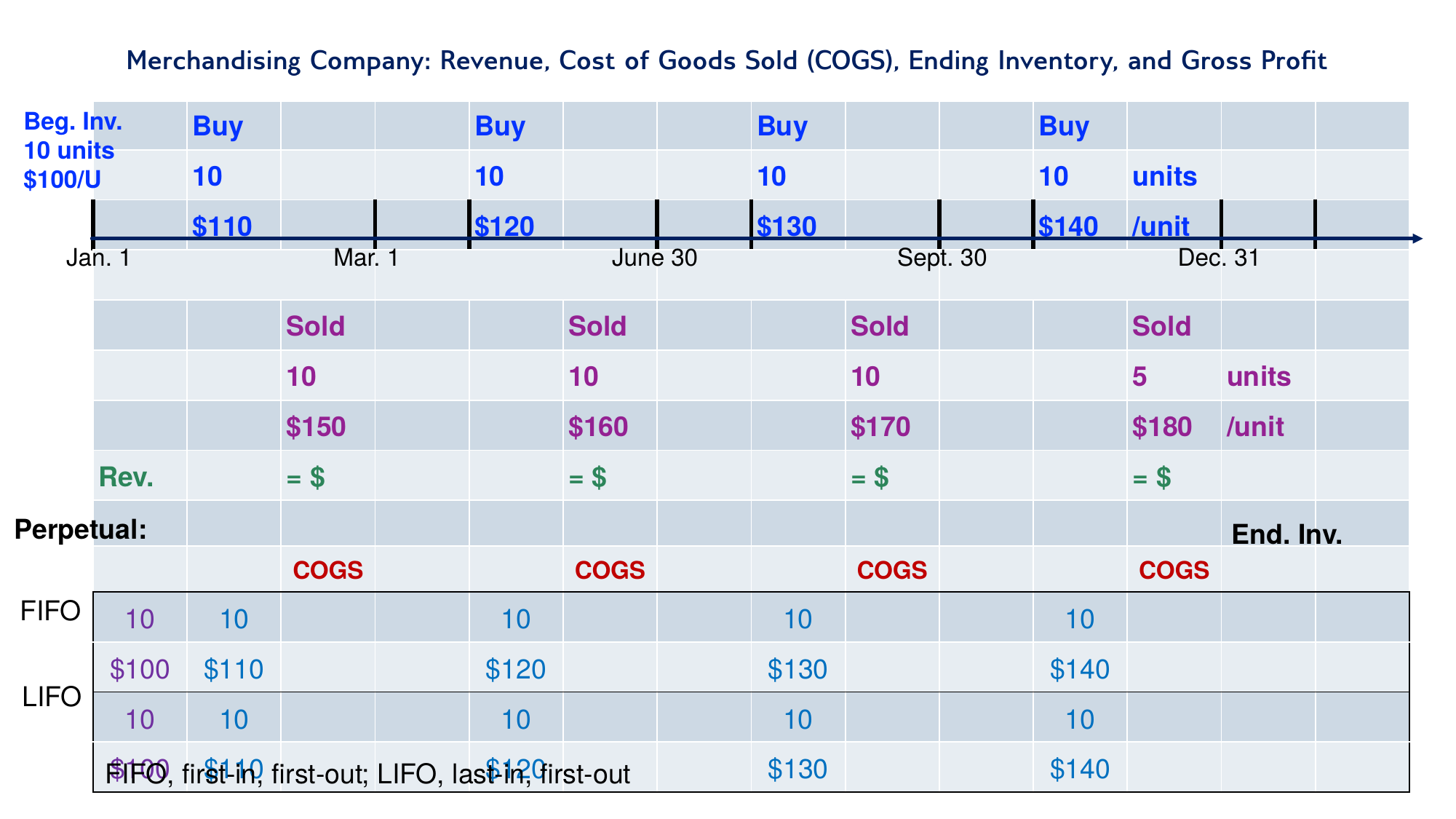

Merchandising Company: Revenue, Cost of Goods Sold (COGS), Ending Inventory, and Gross Profit
|  |  |  |  |  |  |  |  |  |  |  |  |  |  |
| --- | --- | --- | --- | --- | --- | --- | --- | --- | --- | --- | --- | --- | --- |
|  | Buy |  |  | Buy |  |  | Buy |  |  | Buy |  |  |  |
|  | 10 |  |  | 10 |  |  | 10 |  |  | 10 | units |  |  |
|  | $110 |  |  | $120 |  |  | $130 |  |  | $140 | /unit |  |  |
|  |  |  |  |  |  |  |  |  |  |  |  |  |  |
|  |  | Sold |  |  | Sold |  |  | Sold |  |  | Sold |  |  |
|  |  | 10 |  |  | 10 |  |  | 10 |  |  | 5 | units |  |
|  |  | $150 |  |  | $160 |  |  | $170 |  |  | $180 | /unit |  |
| Rev. |  | = $ |  |  | = $ |  |  | = $ |  |  | = $ |  |  |
|  |  |  |  |  |  |  |  |  |  |  |  |  |  |
|  |  | COGS |  |  | COGS |  |  | COGS |  |  | COGS |  |  |
| 10 | 10 |  |  | 10 |  |  | 10 |  |  | 10 |  |  |  |
| $100 | $110 |  |  | $120 |  |  | $130 |  |  | $140 |  |  |  |
| 10 | 10 |  |  | 10 |  |  | 10 |  |  | 10 |  |  |  |
| $100 | $110 |  |  | $120 |  |  | $130 |  |  | $140 |  |  |  |
Beg. Inv.
10 units
$100/U
Jan. 1                              Mar. 1		June 30		          Sept. 30		   Dec. 31

Perpetual:
End. Inv.
FIFO
LIFO
7
FIFO, first-in, first-out; LIFO, last-in, first-out